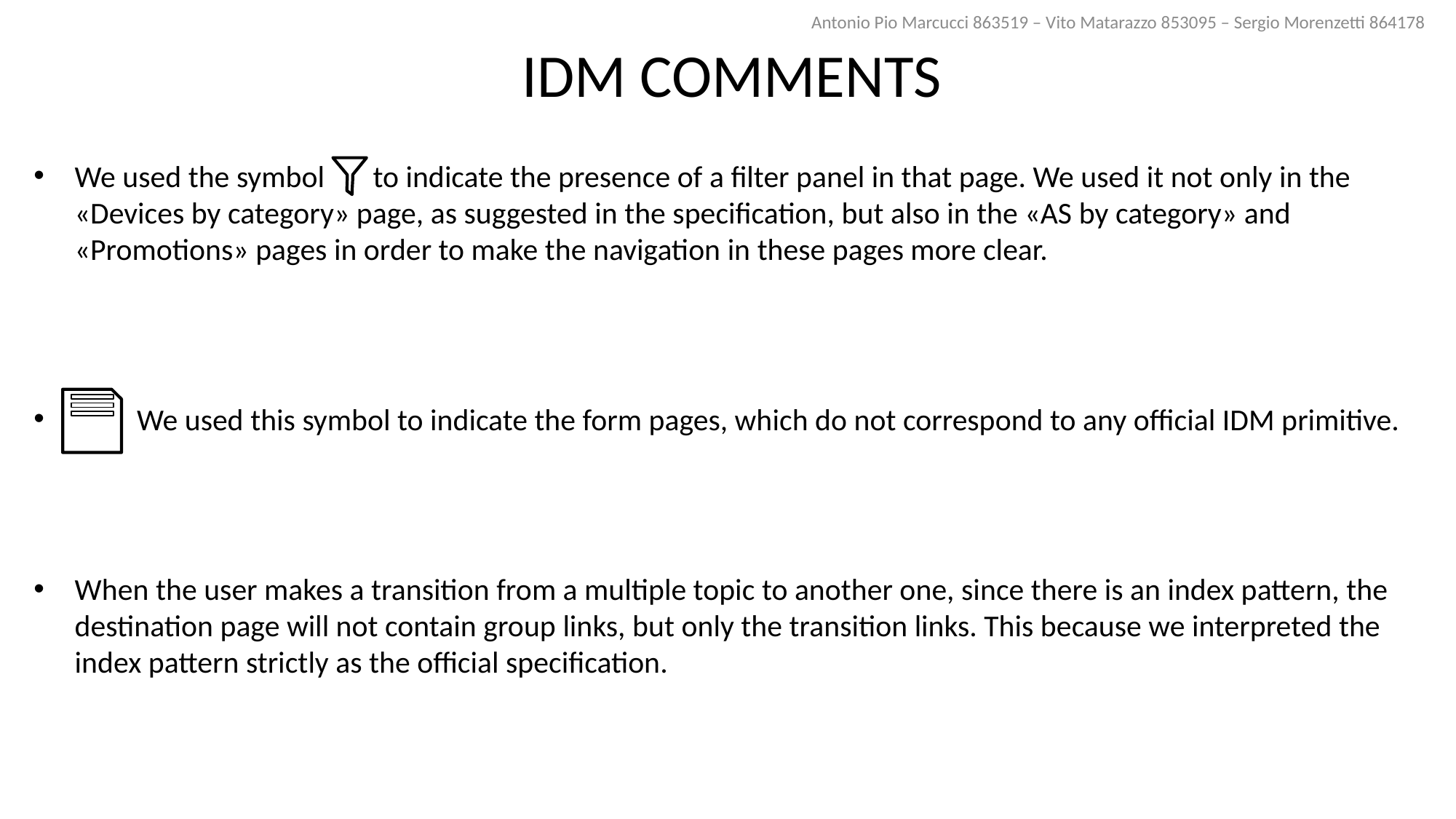

Antonio Pio Marcucci 863519 – Vito Matarazzo 853095 – Sergio Morenzetti 864178
IDM COMMENTS
We used the symbol       to indicate the presence of a filter panel in that page. We used it not only in the «Devices by category» page, as suggested in the specification, but also in the «AS by category» and «Promotions» pages in order to make the navigation in these pages more clear.

         We used this symbol to indicate the form pages, which do not correspond to any official IDM primitive.

When the user makes a transition from a multiple topic to another one, since there is an index pattern, the destination page will not contain group links, but only the transition links. This because we interpreted the index pattern strictly as the official specification.